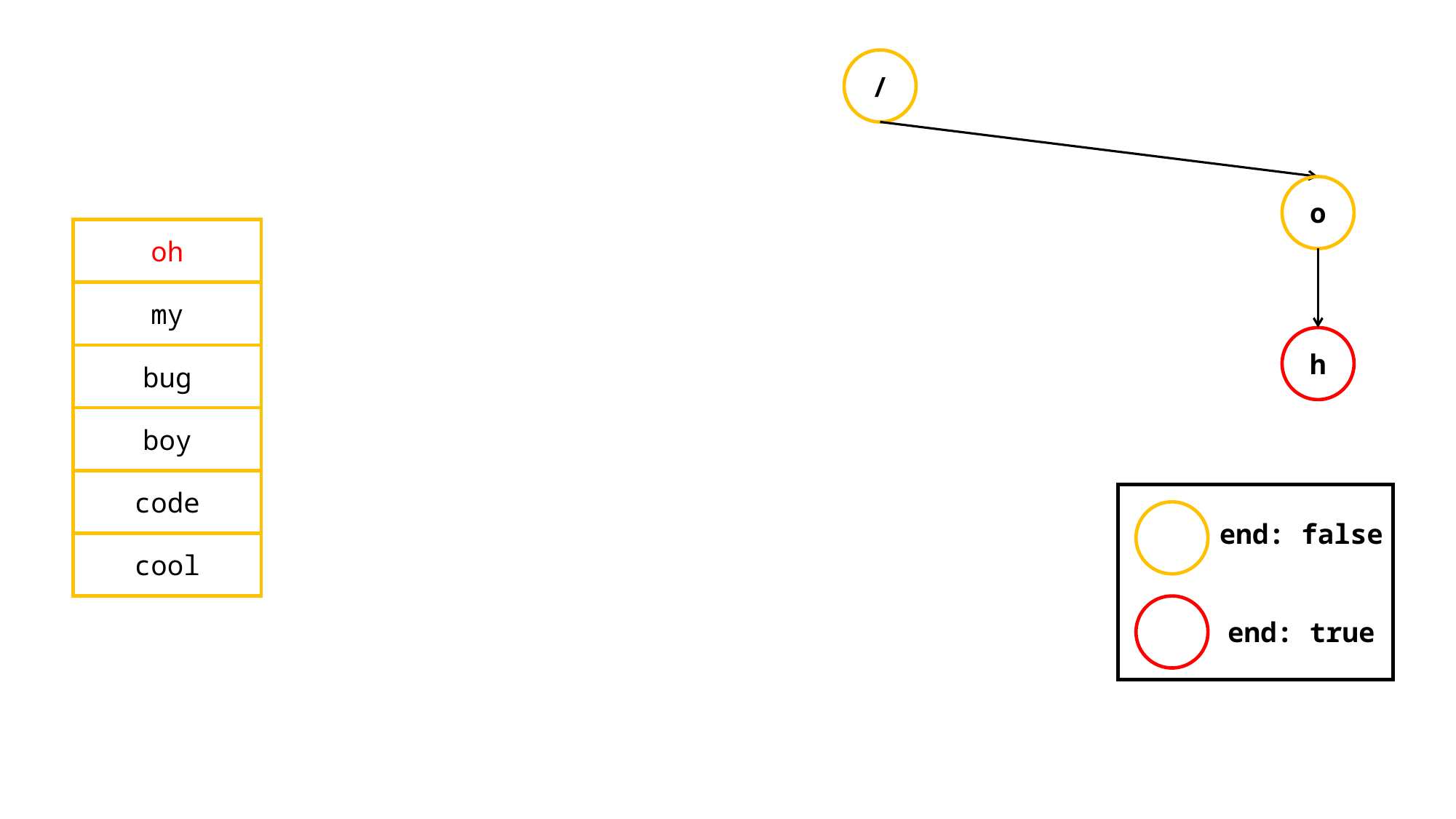

/
o
oh
my
h
bug
boy
code

end: false
cool

end: true
y